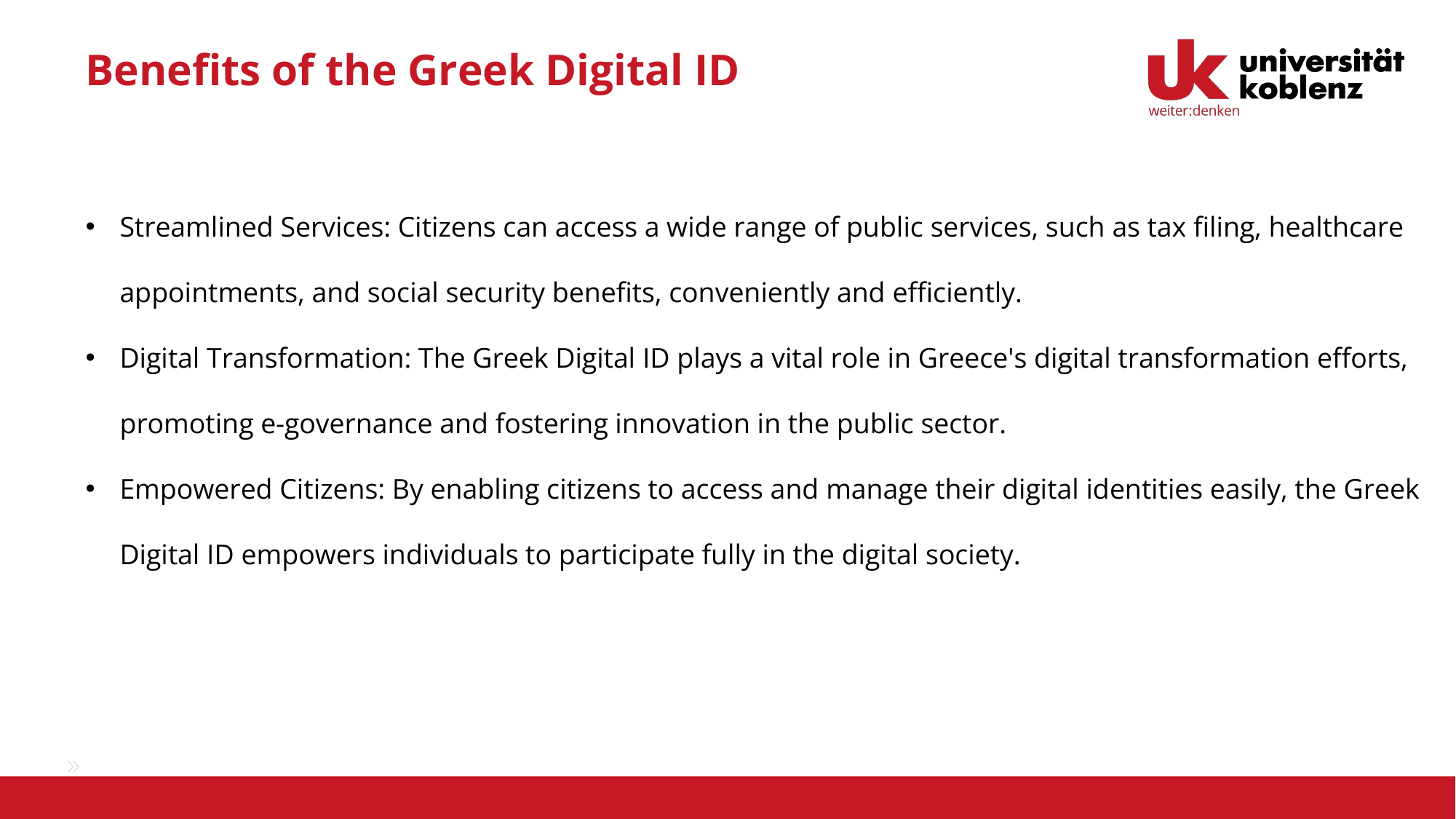

# Benefits of the Greek Digital ID
Streamlined Services: Citizens can access a wide range of public services, such as tax filing, healthcare appointments, and social security benefits, conveniently and efficiently.
Digital Transformation: The Greek Digital ID plays a vital role in Greece's digital transformation efforts, promoting e-governance and fostering innovation in the public sector.
Empowered Citizens: By enabling citizens to access and manage their digital identities easily, the Greek Digital ID empowers individuals to participate fully in the digital society.